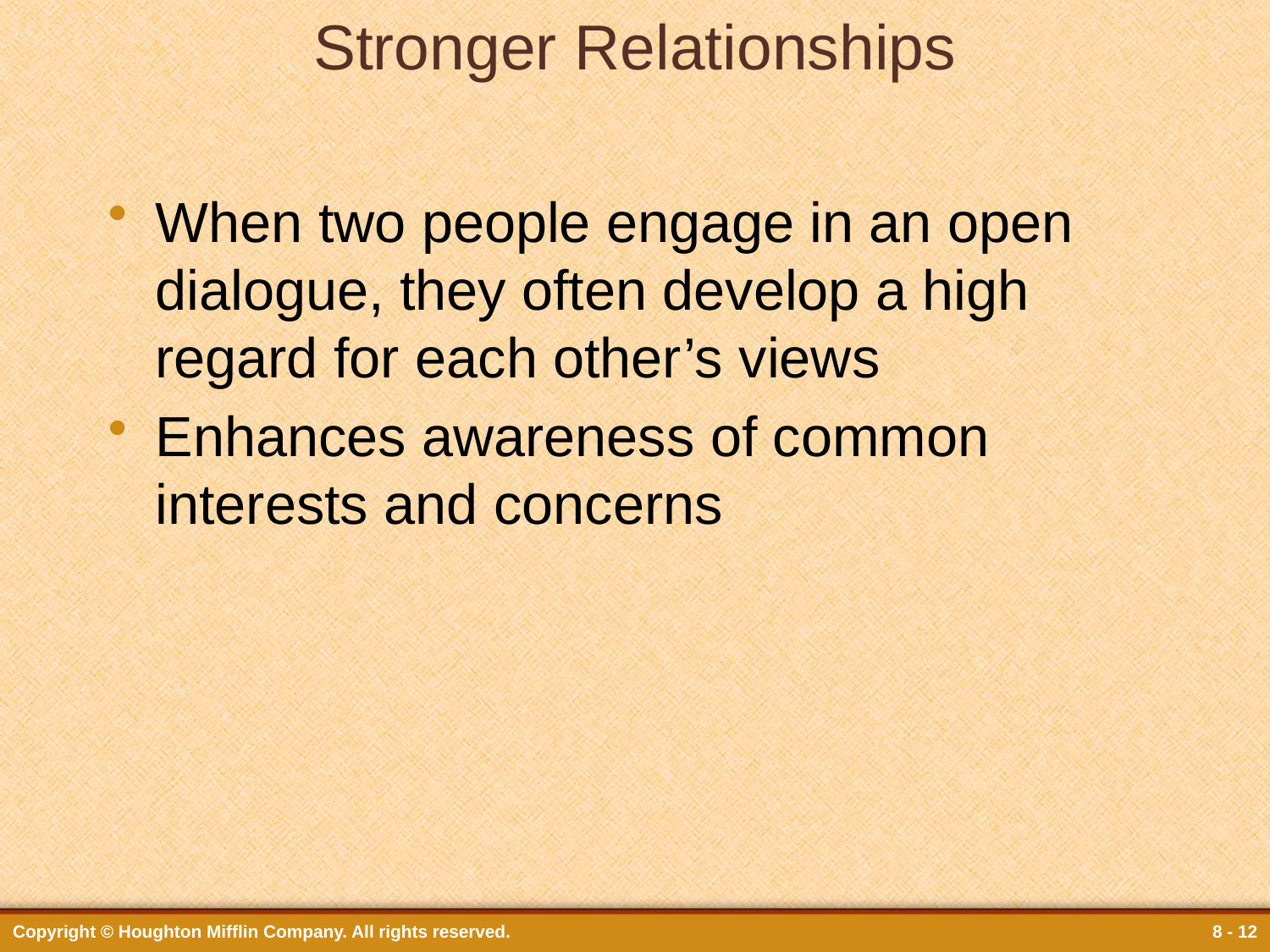

# Stronger Relationships
When two people engage in an open dialogue, they often develop a high regard for each other’s views
Enhances awareness of common interests and concerns
Copyright © Houghton Mifflin Company. All rights reserved.
8 - 12